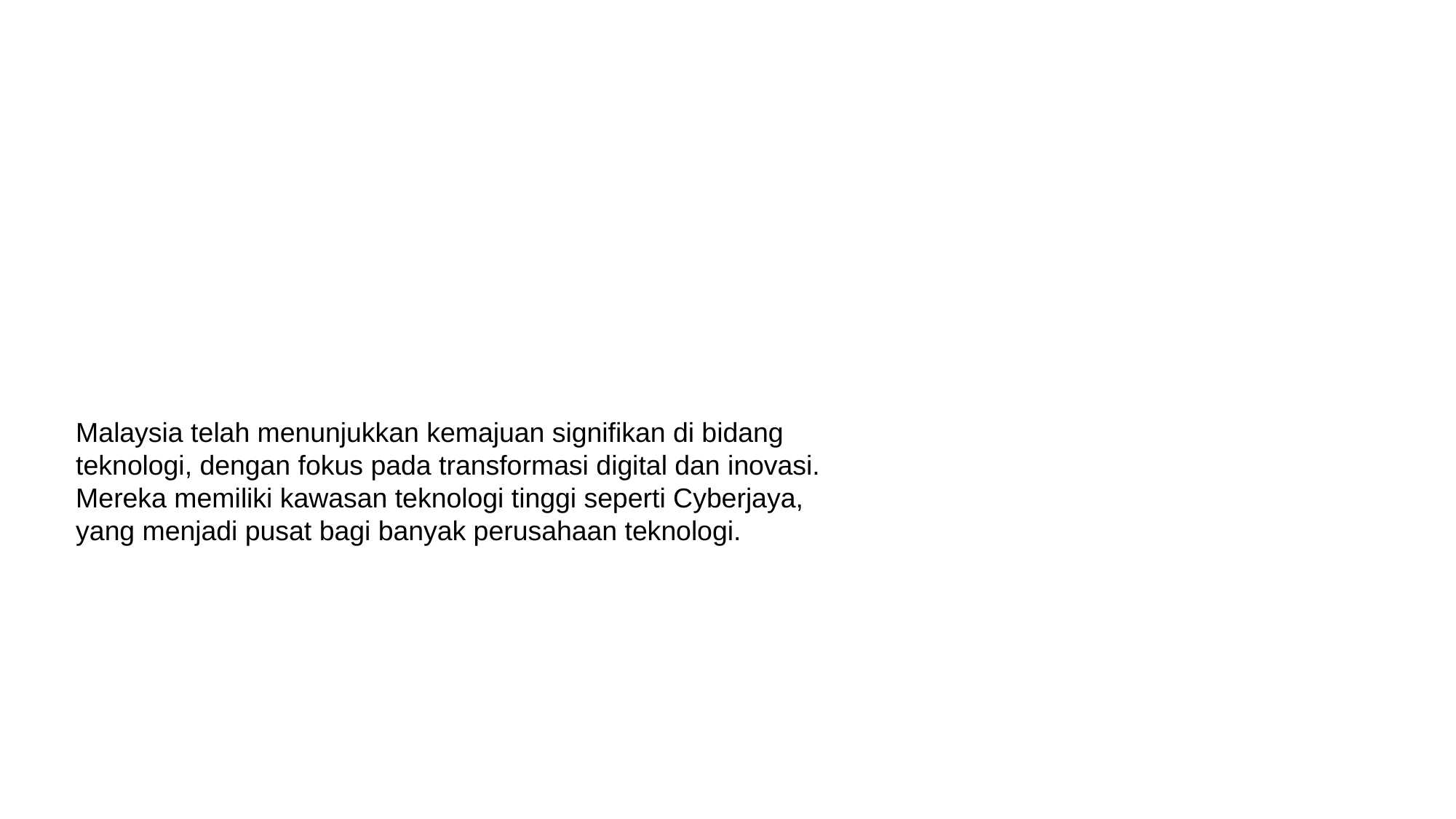

Malaysia telah menunjukkan kemajuan signifikan di bidang teknologi, dengan fokus pada transformasi digital dan inovasi. Mereka memiliki kawasan teknologi tinggi seperti Cyberjaya, yang menjadi pusat bagi banyak perusahaan teknologi.